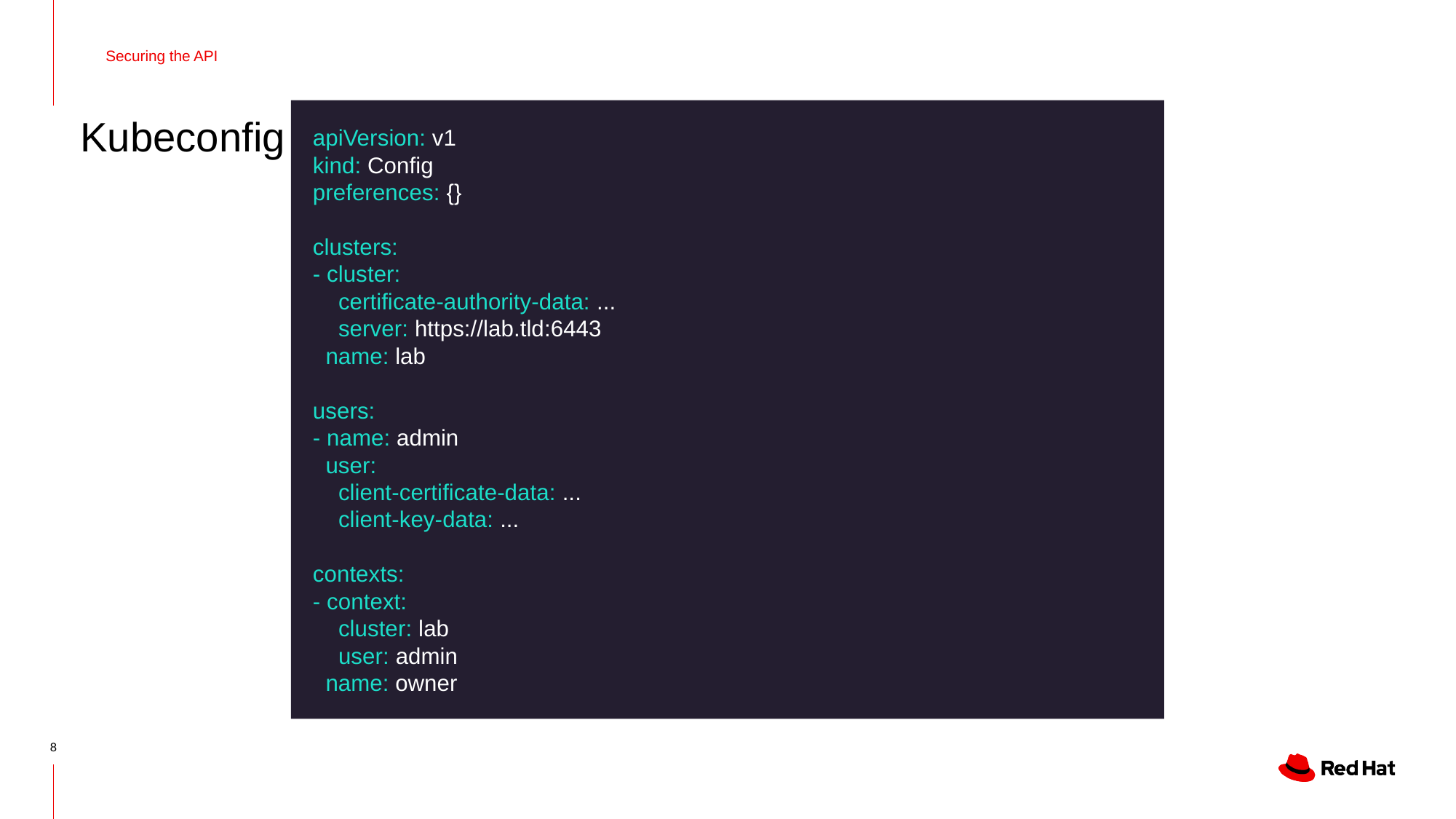

Securing the API
Kubeconfig
apiVersion: v1
kind: Config
preferences: {}

clusters:
- cluster:
    certificate-authority-data: ...
    server: https://lab.tld:6443
  name: lab

users:
- name: admin
  user:
    client-certificate-data: ...
    client-key-data: ...

contexts:
- context:
    cluster: lab
    user: admin
  name: owner

8